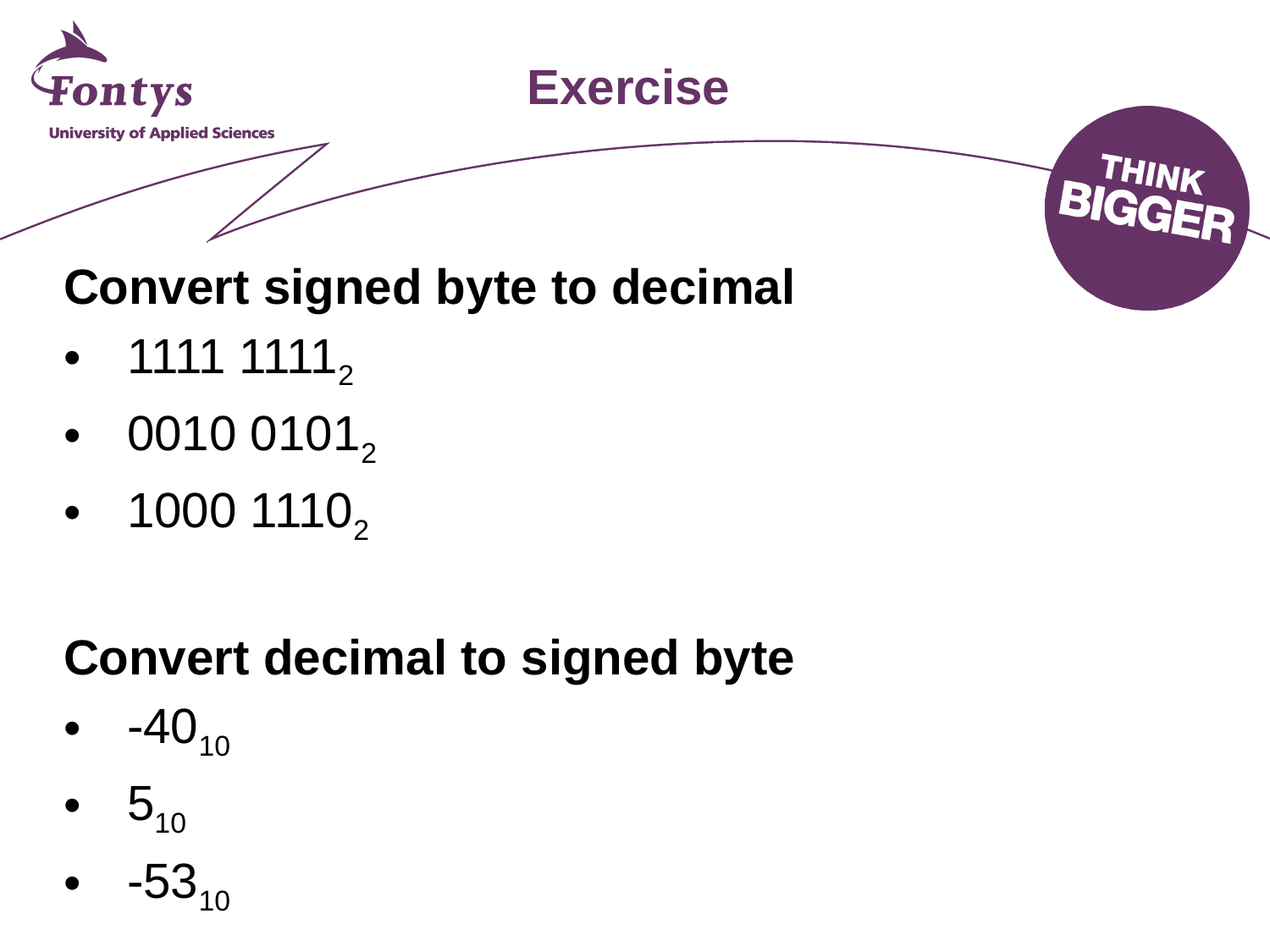

# Exercise
Convert signed byte to decimal
1111 11112
0010 01012
1000 11102

Convert decimal to signed byte
-4010
510
-5310